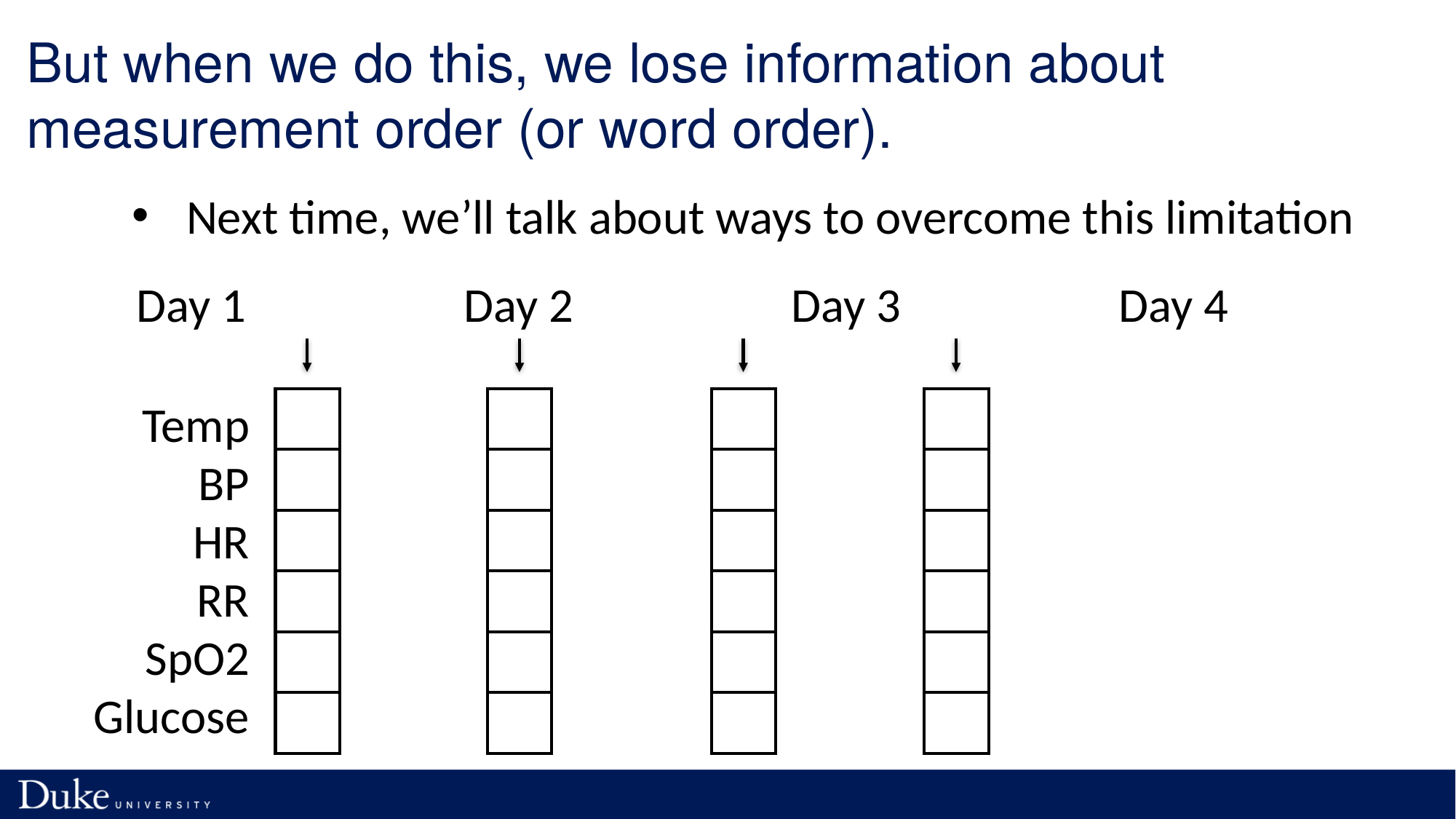

# But when we do this, we lose information about measurement order (or word order).
Next time, we’ll talk about ways to overcome this limitation
Day 1		Day 2		Day 3		Day 4
Temp
BP
HR
RR
SpO2
Glucose
|  |
| --- |
|  |
|  |
|  |
|  |
|  |
|  |
| --- |
|  |
|  |
|  |
|  |
|  |
|  |
| --- |
|  |
|  |
|  |
|  |
|  |
|  |
| --- |
|  |
|  |
|  |
|  |
|  |